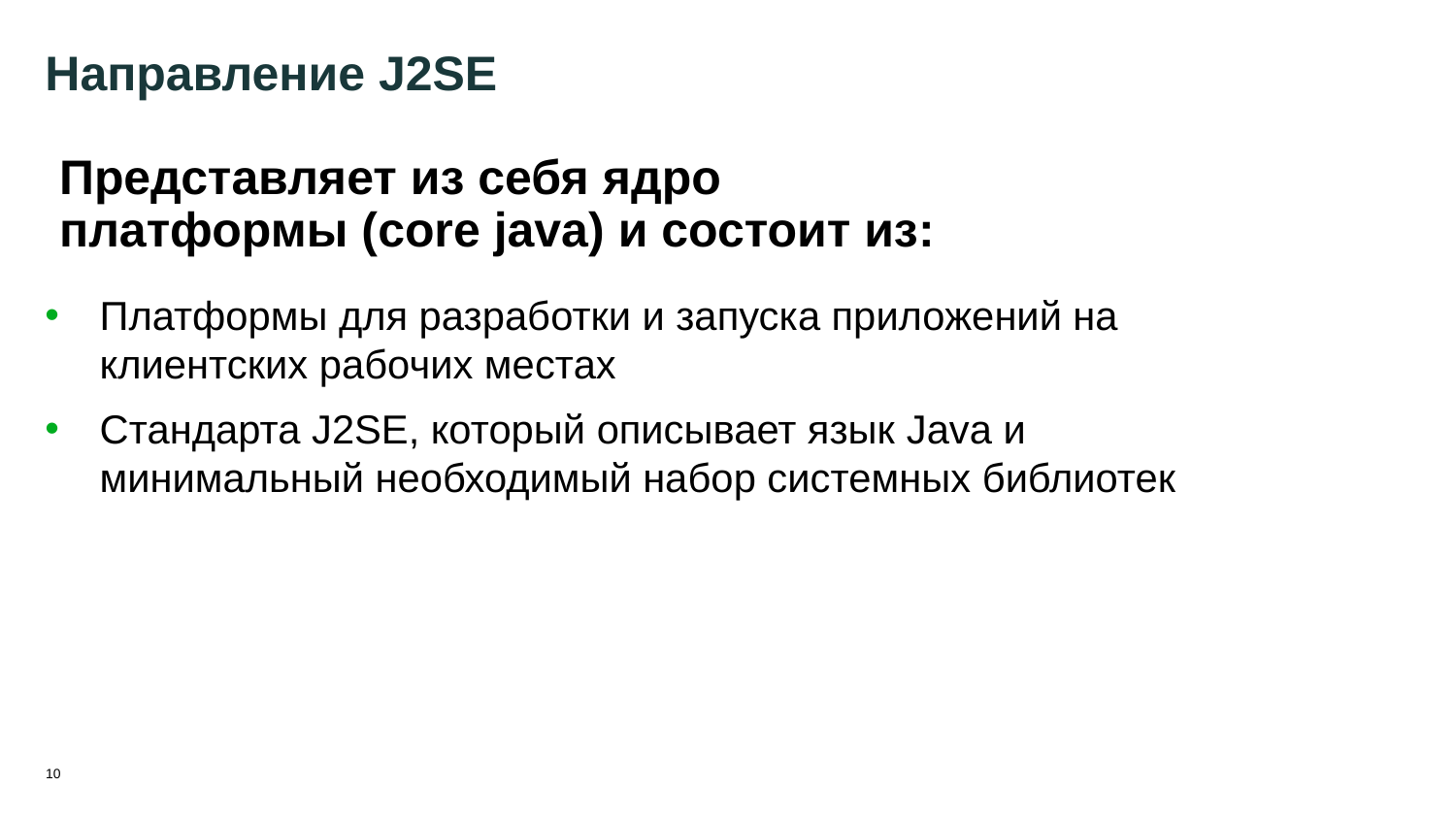

10
# Направление J2SE
Представляет из себя ядро платформы (core java) и состоит из:
Платформы для разработки и запуска приложений на 	клиентских рабочих местах
Стандарта J2SE, который описывает язык Java и минимальный необходимый набор системных библиотек